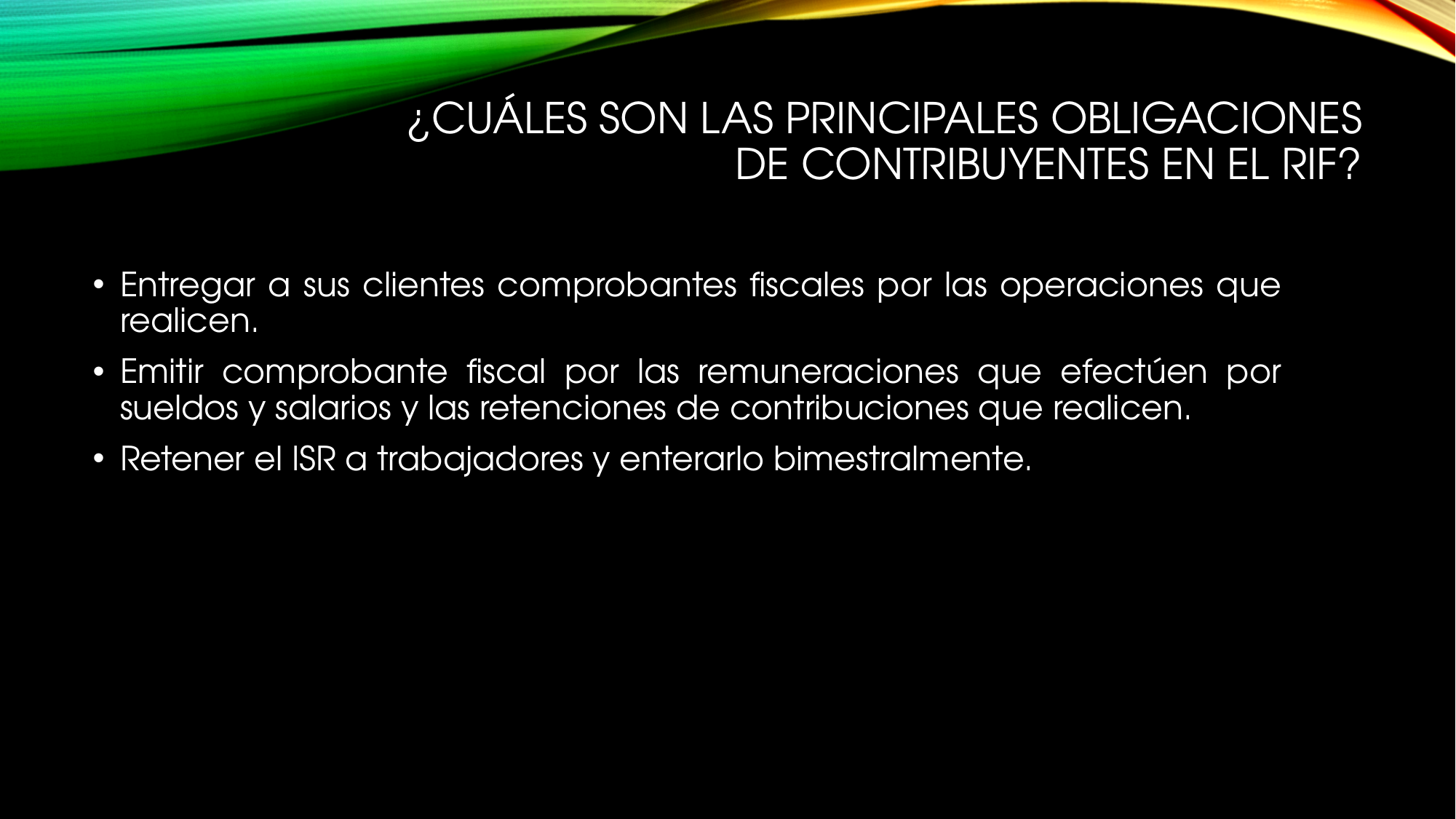

# ¿Cuáles son las principales obligaciones de contribuyentes en el RIF?
Entregar a sus clientes comprobantes fiscales por las operaciones que realicen.
Emitir comprobante fiscal por las remuneraciones que efectúen por sueldos y salarios y las retenciones de contribuciones que realicen.
Retener el ISR a trabajadores y enterarlo bimestralmente.